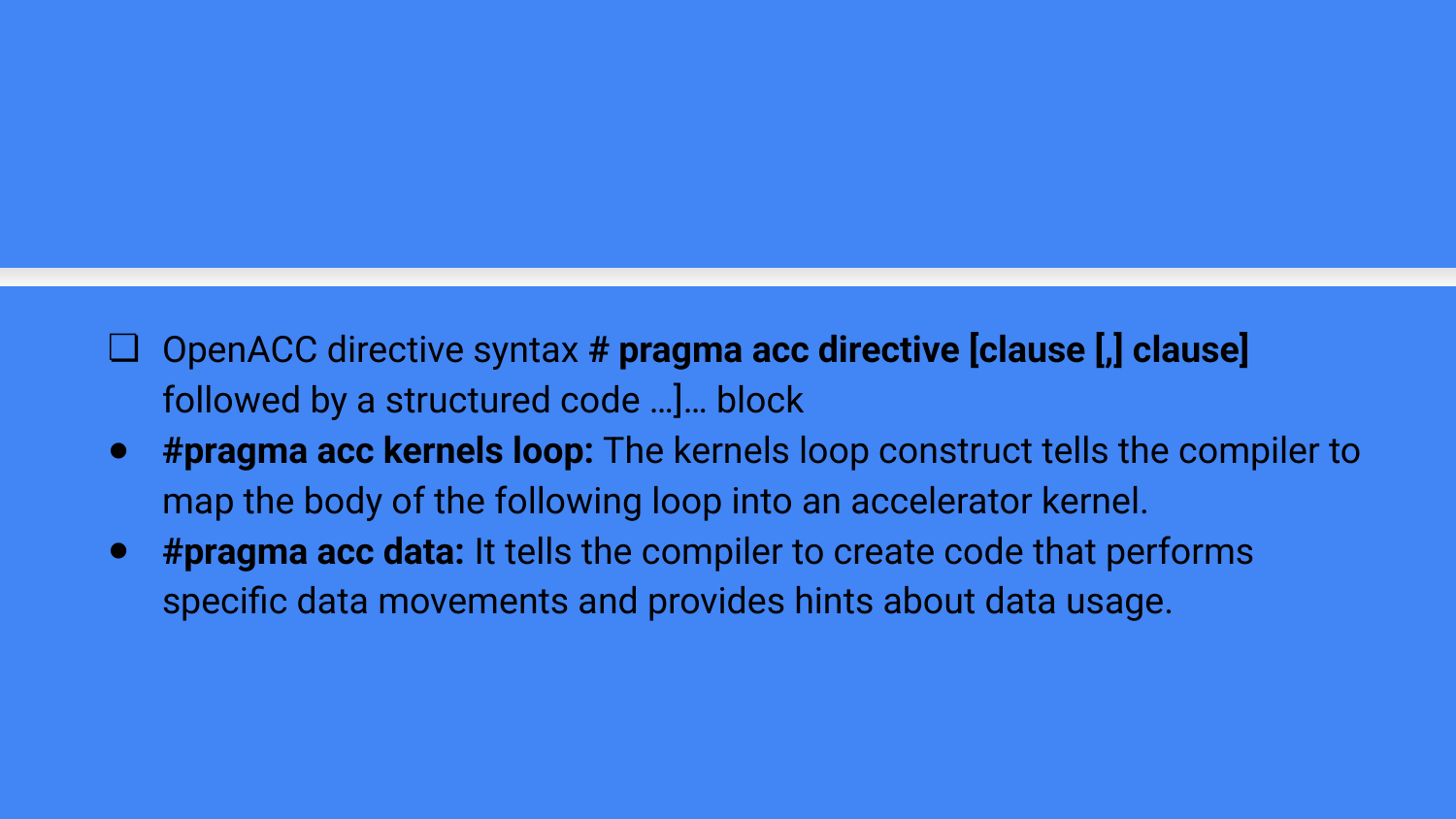

OpenACC directive syntax # pragma acc directive [clause [,] clause]
followed by a structured code …]… block
#pragma acc kernels loop: The kernels loop construct tells the compiler to map the body of the following loop into an accelerator kernel.
#pragma acc data: It tells the compiler to create code that performs specific data movements and provides hints about data usage.